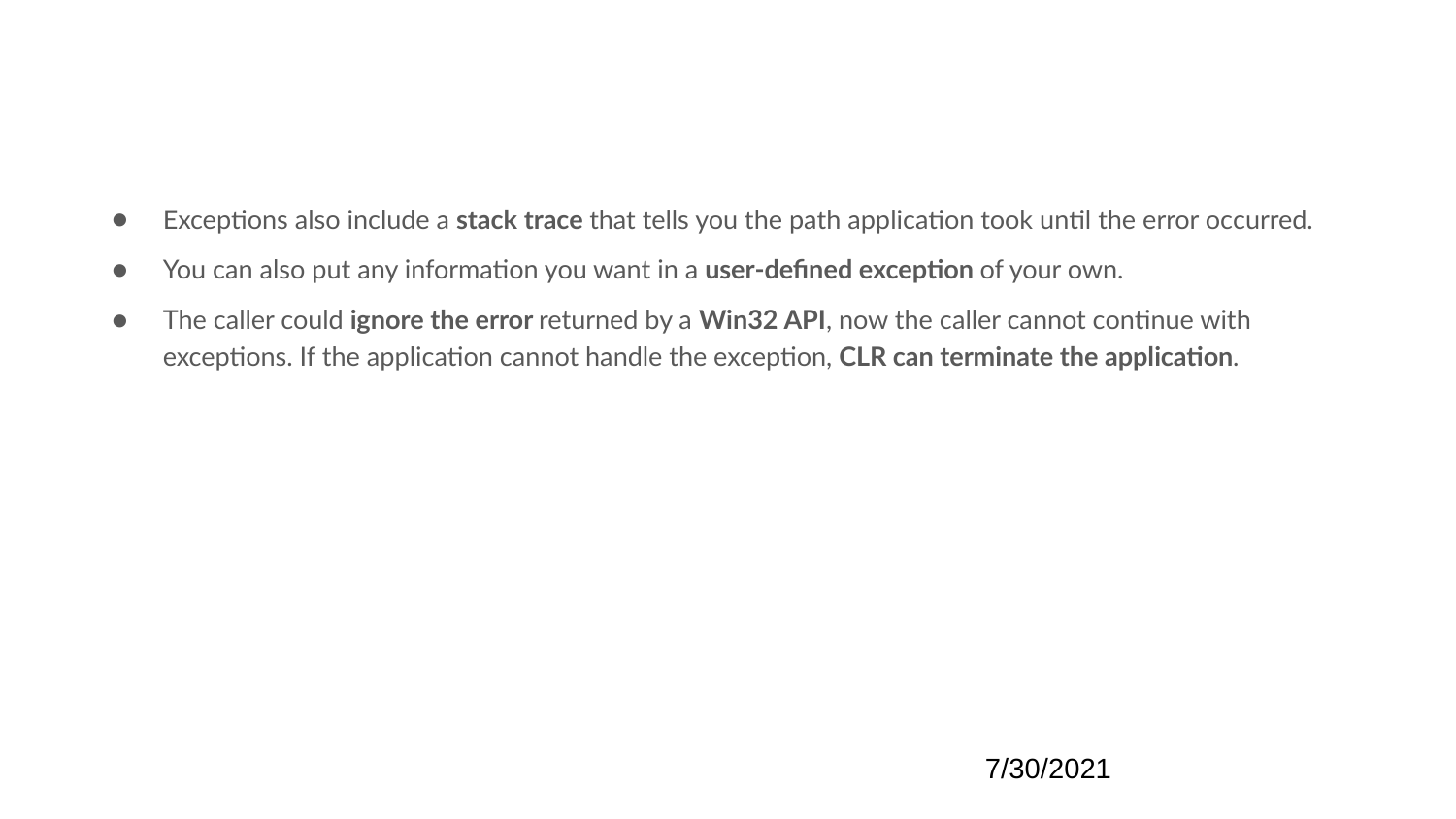

#
31
Exceptions also include a stack trace that tells you the path application took until the error occurred.
You can also put any information you want in a user-defined exception of your own.
The caller could ignore the error returned by a Win32 API, now the caller cannot continue with exceptions. If the application cannot handle the exception, CLR can terminate the application.

7/30/2021